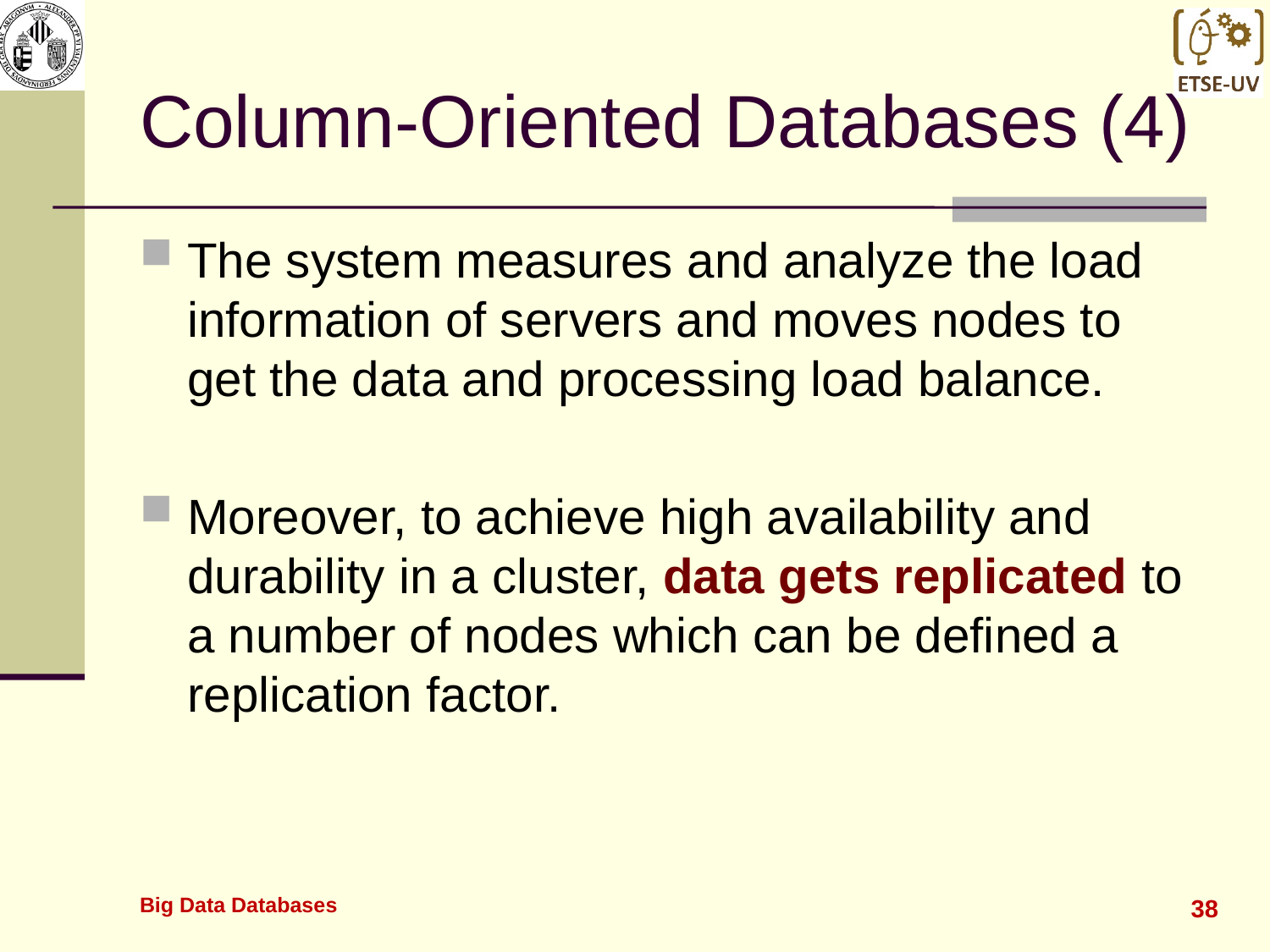

# Column-Oriented Databases (4)
The system measures and analyze the load information of servers and moves nodes to get the data and processing load balance.

Moreover, to achieve high availability and durability in a cluster, data gets replicated to a number of nodes which can be defined a replication factor.
Big Data Databases
38